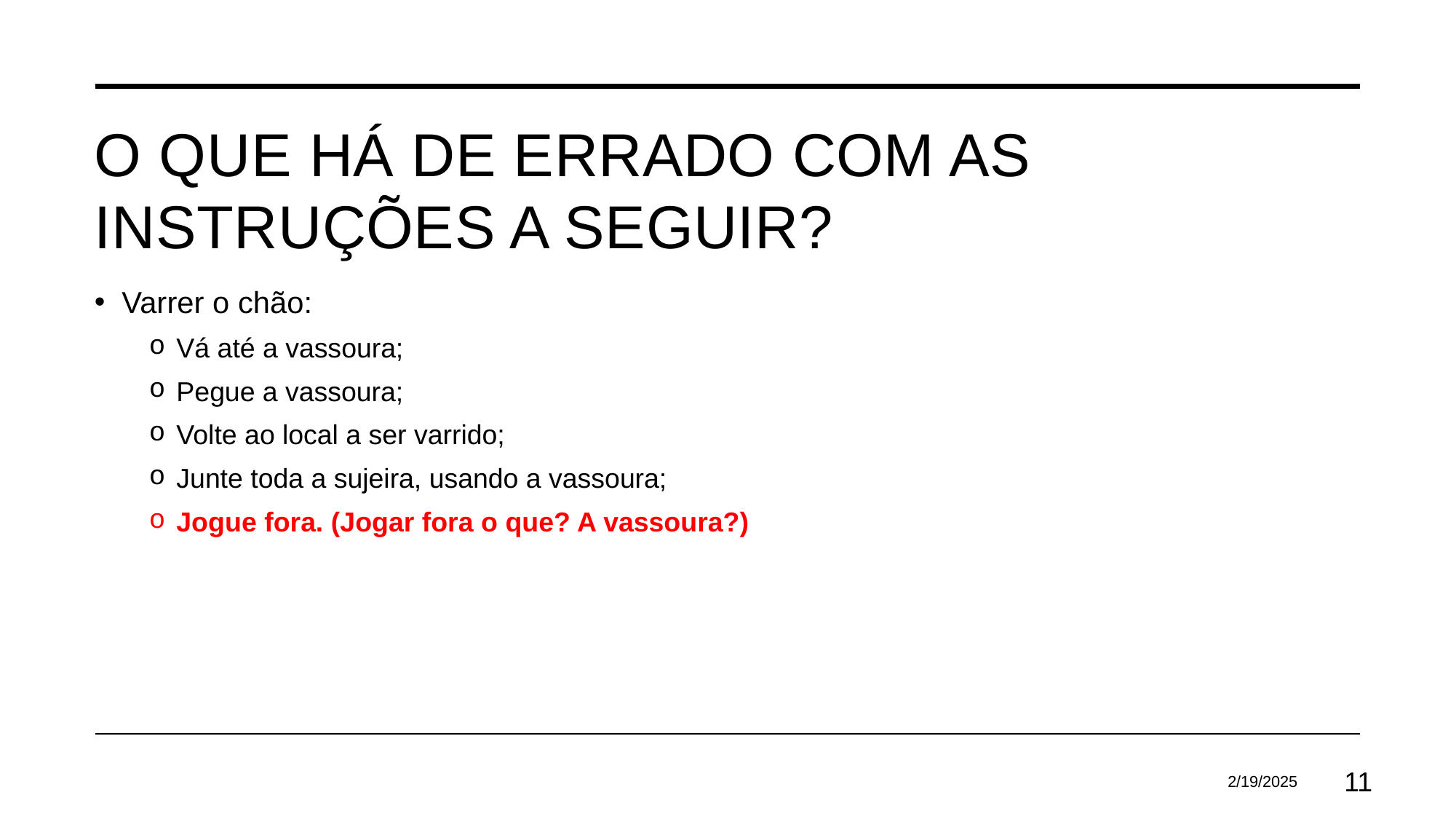

# O que há de errado com as instruções A SEGUIR?
Varrer o chão:
Vá até a vassoura;
Pegue a vassoura;
Volte ao local a ser varrido;
Junte toda a sujeira, usando a vassoura;
Jogue fora. (Jogar fora o que? A vassoura?)

2/19/2025
11